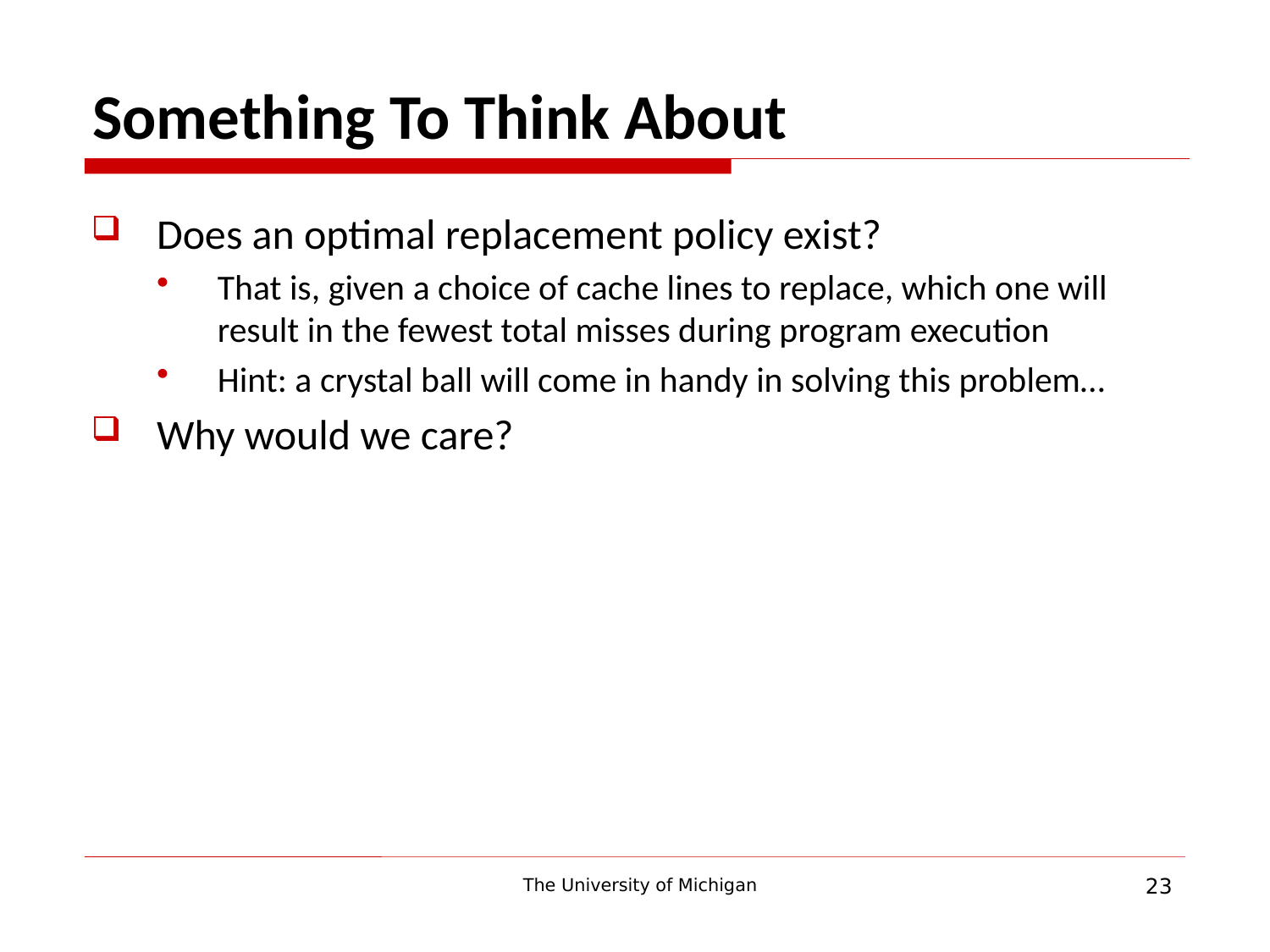

# Something To Think About
Does an optimal replacement policy exist?
That is, given a choice of cache lines to replace, which one will result in the fewest total misses during program execution
Hint: a crystal ball will come in handy in solving this problem…
Why would we care?
23